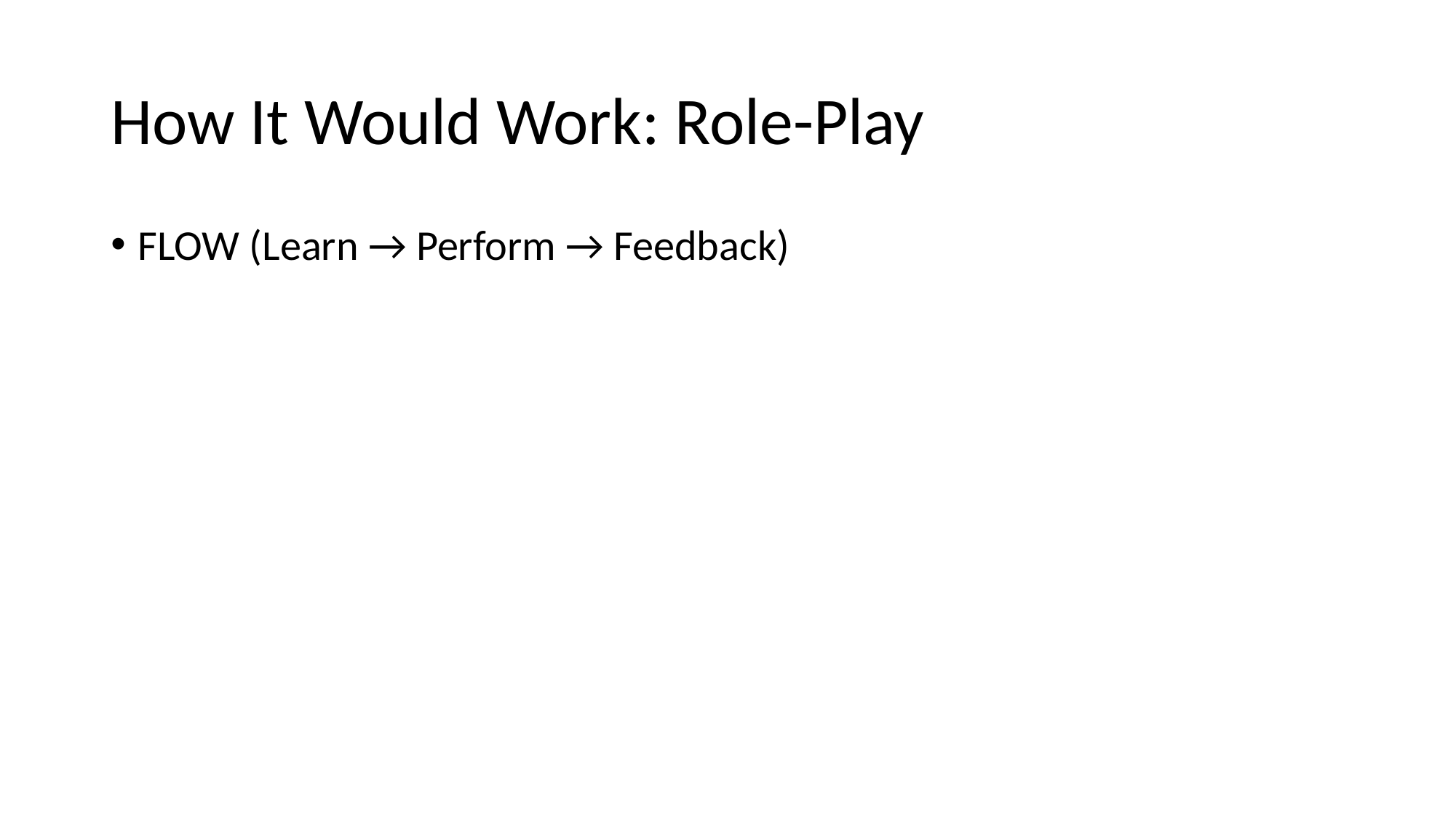

# How It Would Work: Role-Play
FLOW (Learn → Perform → Feedback)